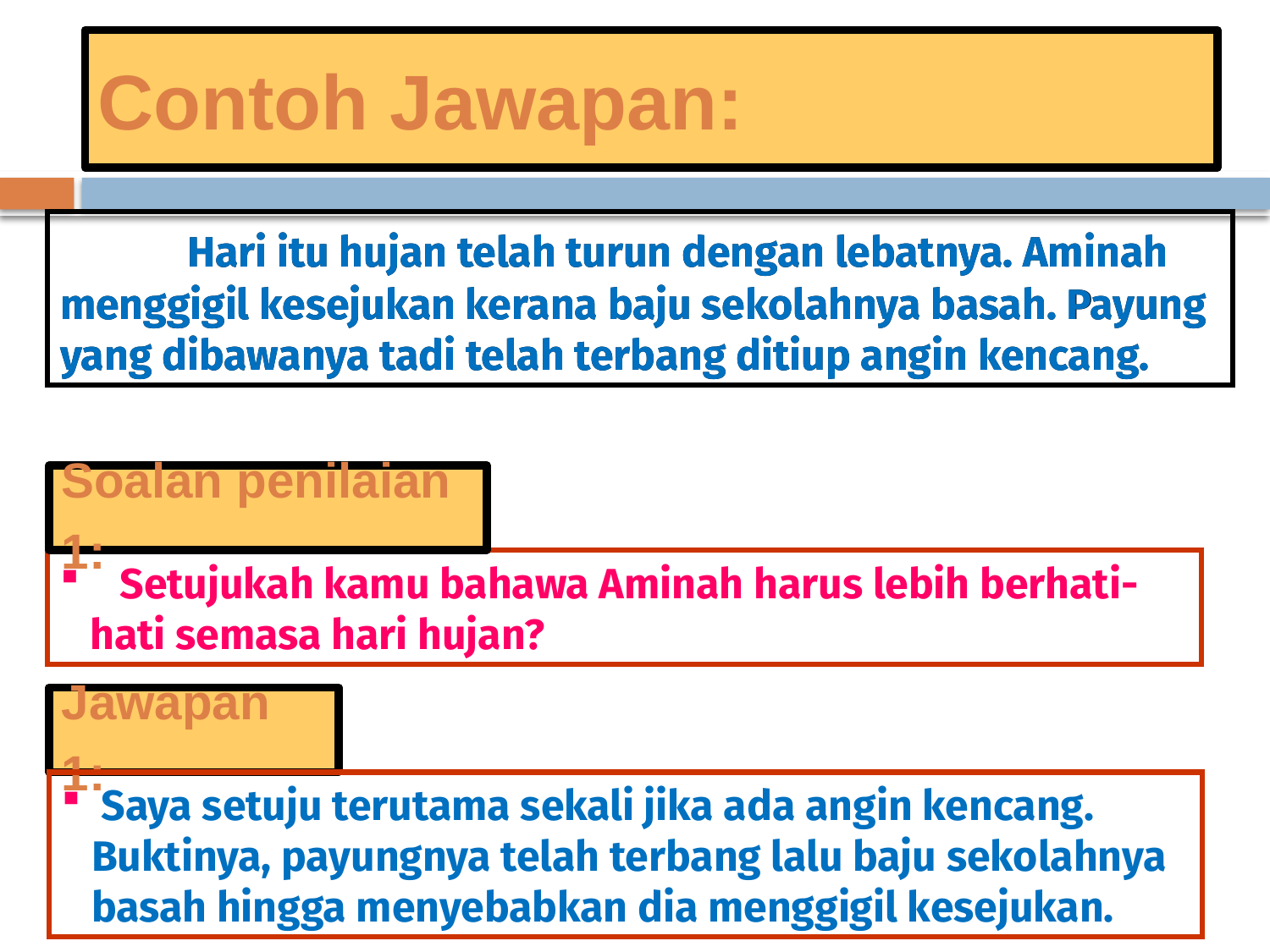

Contoh Jawapan:
	Hari itu hujan telah turun dengan lebatnya. Aminah menggigil kesejukan kerana baju sekolahnya basah. Payung yang dibawanya tadi telah terbang ditiup angin kencang.
	Hari itu hujan telah turun dengan lebatnya. Aminah menggigil kesejukan kerana baju sekolahnya basah. Payung yang dibawanya tadi telah terbang ditiup angin kencang.

Soalan penilaian 1:
   Setujukah kamu bahawa Aminah harus lebih berhati-hati semasa hari hujan?
Jawapan 1:
 Saya setuju terutama sekali jika ada angin kencang. Buktinya, payungnya telah terbang lalu baju sekolahnya basah hingga menyebabkan dia menggigil kesejukan.